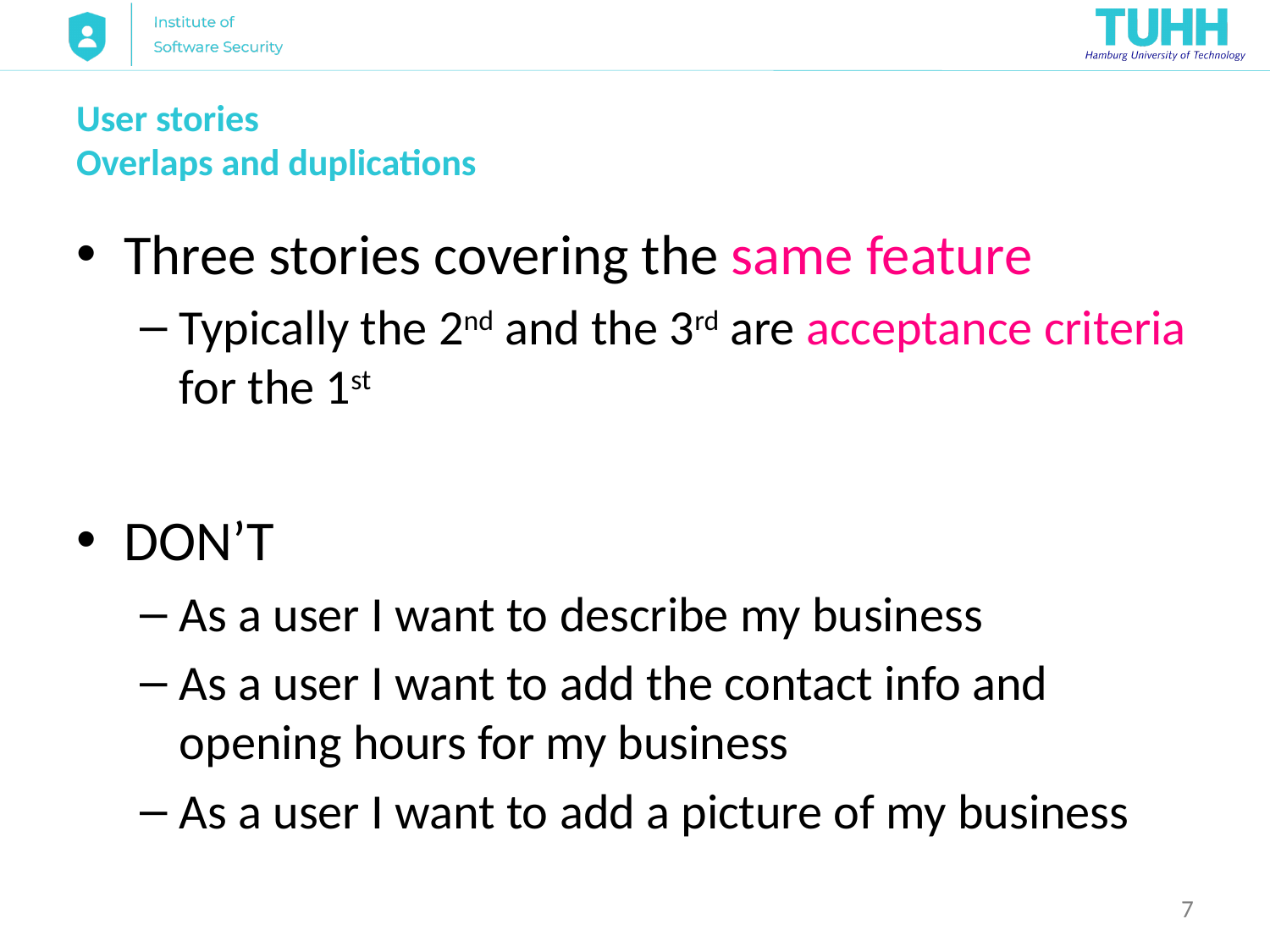

# User stories Overlaps and duplications
Three stories covering the same feature
Typically the 2nd and the 3rd are acceptance criteria for the 1st

DON’T
As a user I want to describe my business
As a user I want to add the contact info and opening hours for my business
As a user I want to add a picture of my business
7